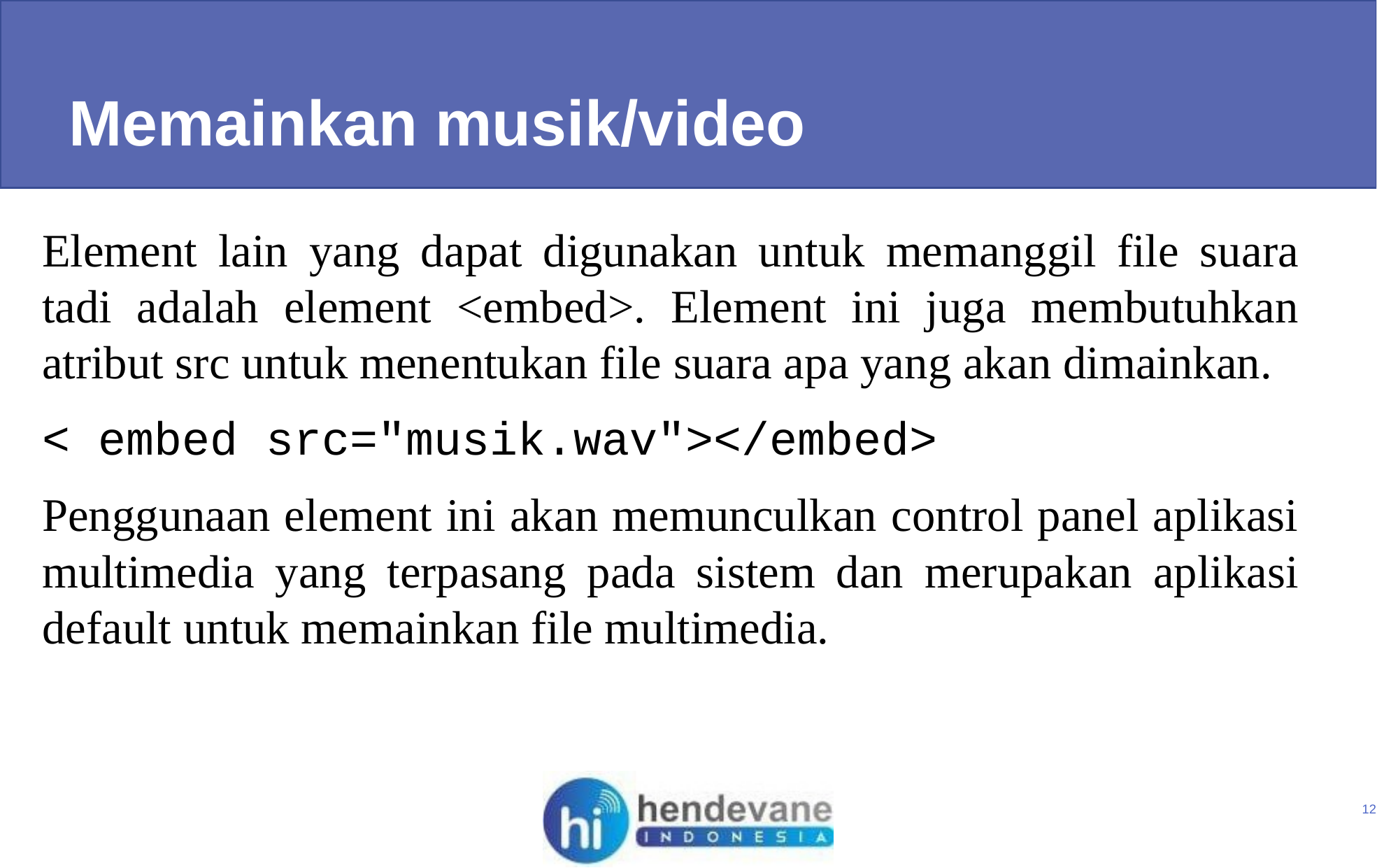

Memainkan musik/video
Element lain yang dapat digunakan untuk memanggil file suara tadi adalah element <embed>. Element ini juga membutuhkan atribut src untuk menentukan file suara apa yang akan dimainkan.
< embed src="musik.wav"></embed>
Penggunaan element ini akan memunculkan control panel aplikasi multimedia yang terpasang pada sistem dan merupakan aplikasi default untuk memainkan file multimedia.

12